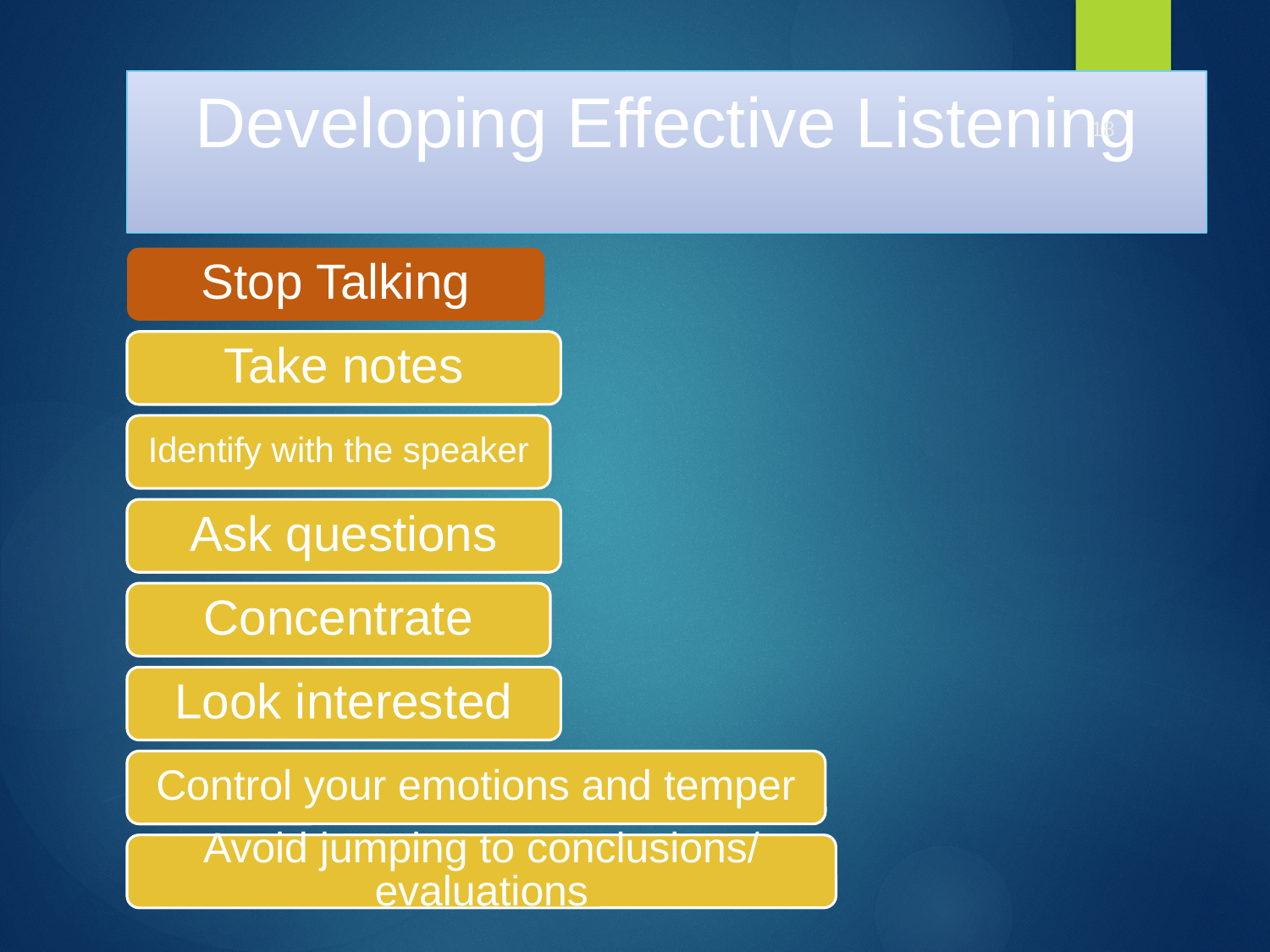

18
# Developing Effective Listening
Stop Talking
Take notes
Identify with the speaker
Ask questions
Concentrate
Look interested
Control your emotions and temper
Avoid jumping to conclusions/ evaluations